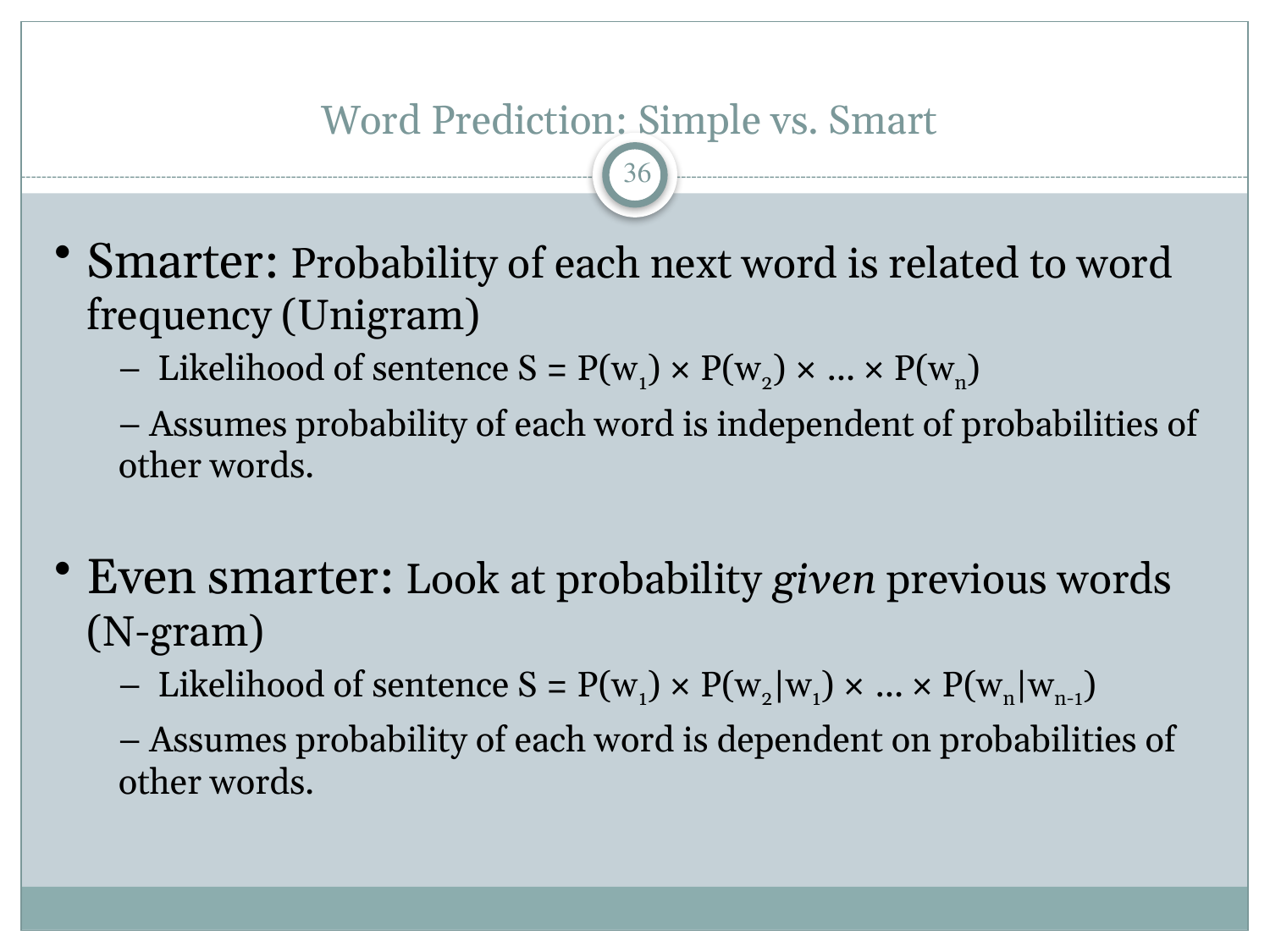

# Word Prediction: Simple vs. Smart
36
Smarter: Probability of each next word is related to word frequency (Unigram)
–  Likelihood of sentence S = P(w1) × P(w2) × … × P(wn)
– Assumes probability of each word is independent of probabilities of other words.

Even smarter: Look at probability given previous words (N-gram)
–  Likelihood of sentence S = P(w1) × P(w2|w1) × … × P(wn|wn-1)
– Assumes probability of each word is dependent on probabilities of other words.